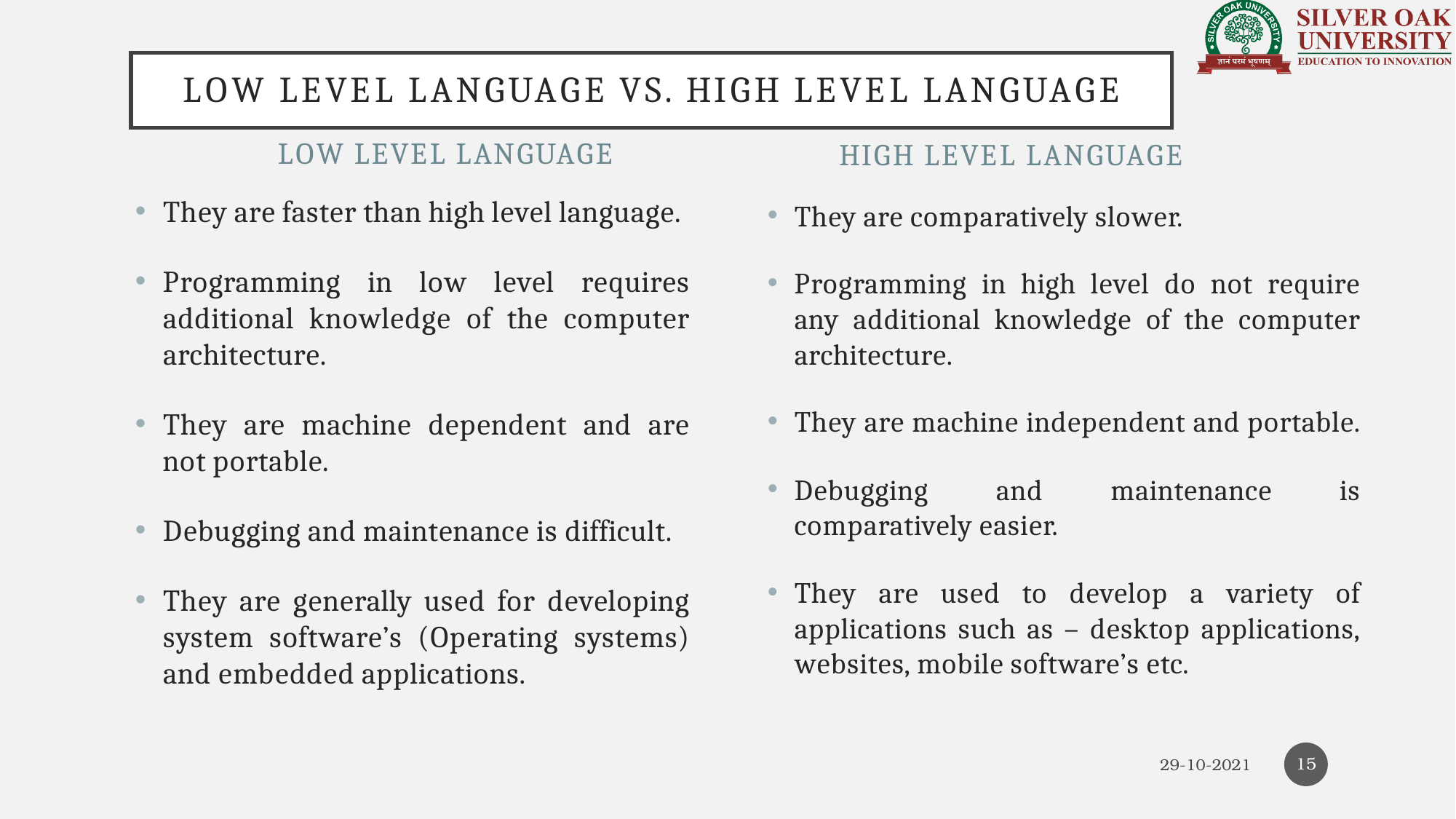

# Low Level Language VS. High Level language
Low Level Language
High Level language
They are faster than high level language.
Programming in low level requires additional knowledge of the computer architecture.
They are machine dependent and are not portable.
Debugging and maintenance is difficult.
They are generally used for developing system software’s (Operating systems) and embedded applications.
They are comparatively slower.
Programming in high level do not require any additional knowledge of the computer architecture.
They are machine independent and portable.
Debugging and maintenance is comparatively easier.
They are used to develop a variety of applications such as – desktop applications, websites, mobile software’s etc.
15
29-10-2021